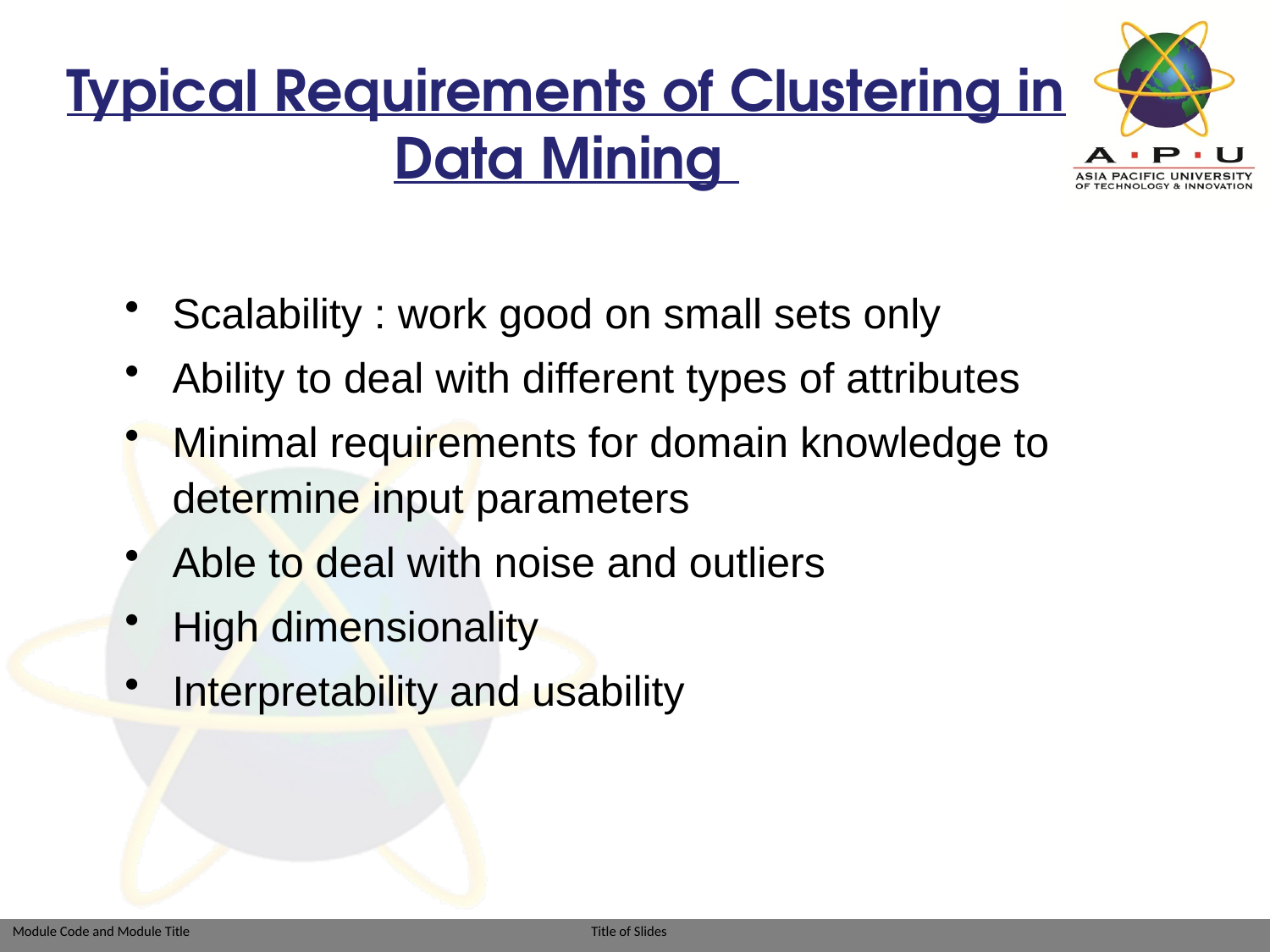

# Typical Requirements of Clustering in Data Mining
Scalability : work good on small sets only
Ability to deal with different types of attributes
Minimal requirements for domain knowledge to determine input parameters
Able to deal with noise and outliers
High dimensionality
Interpretability and usability